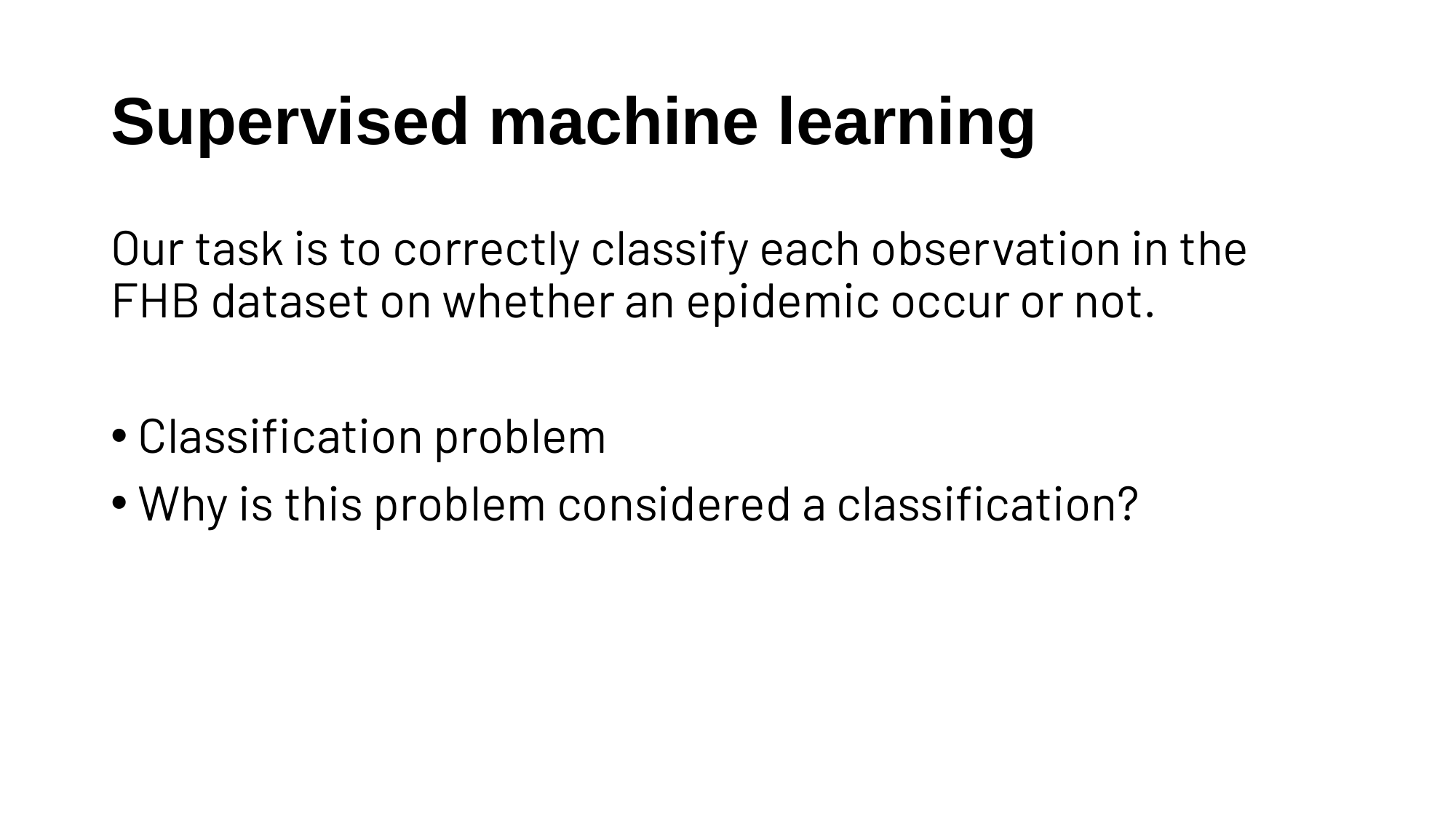

# Supervised machine learning
Our task is to correctly classify each observation in the FHB dataset on whether an epidemic occur or not.

Classification problem
Why is this problem considered a classification?